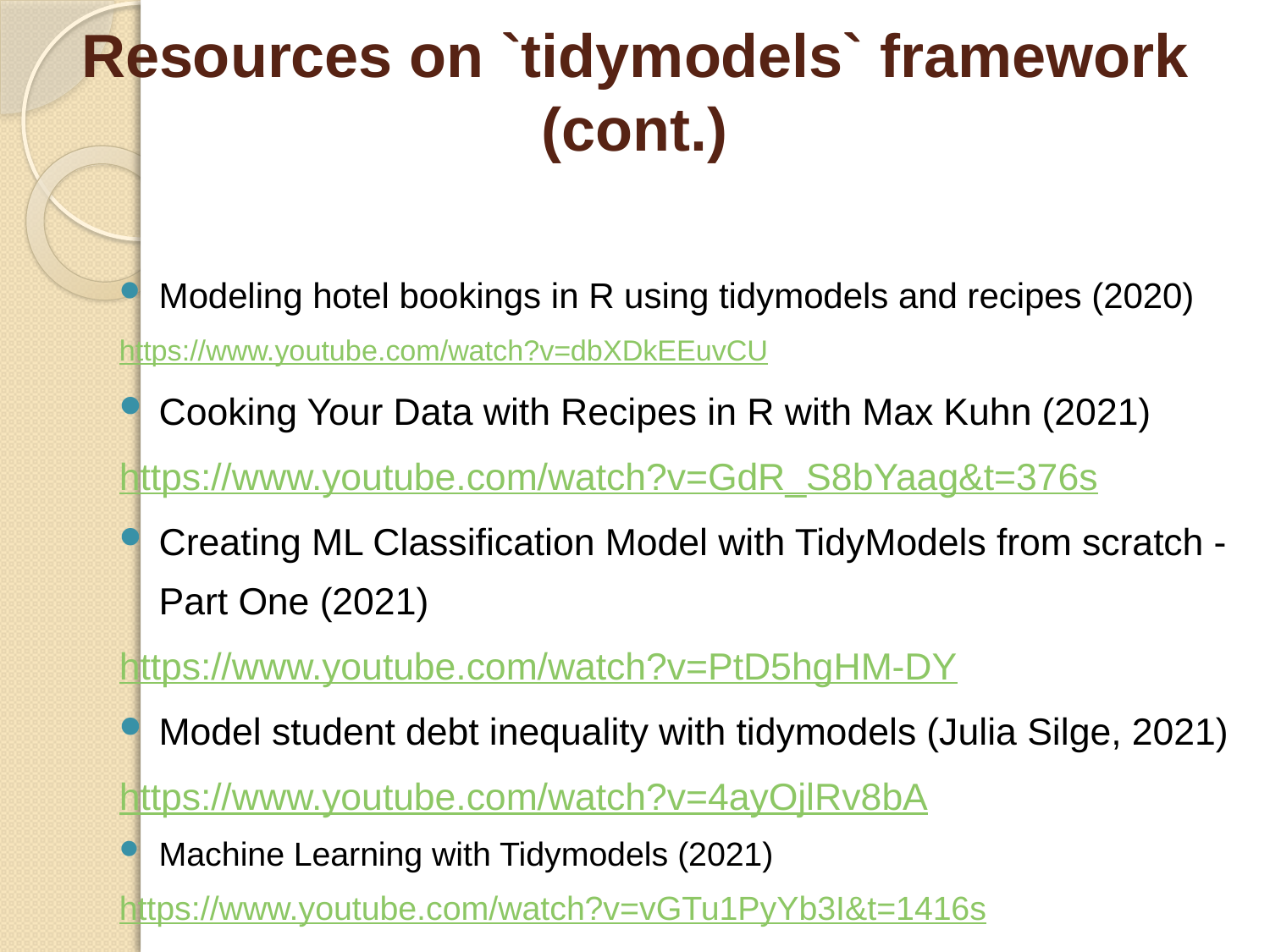

# Resources on `tidymodels` framework (cont.)
Modeling hotel bookings in R using tidymodels and recipes (2020)
https://www.youtube.com/watch?v=dbXDkEEuvCU
Cooking Your Data with Recipes in R with Max Kuhn (2021)
https://www.youtube.com/watch?v=GdR_S8bYaag&t=376s
Creating ML Classification Model with TidyModels from scratch - Part One (2021)
https://www.youtube.com/watch?v=PtD5hgHM-DY
Model student debt inequality with tidymodels (Julia Silge, 2021)
https://www.youtube.com/watch?v=4ayOjlRv8bA
Machine Learning with Tidymodels (2021)
https://www.youtube.com/watch?v=vGTu1PyYb3I&t=1416s